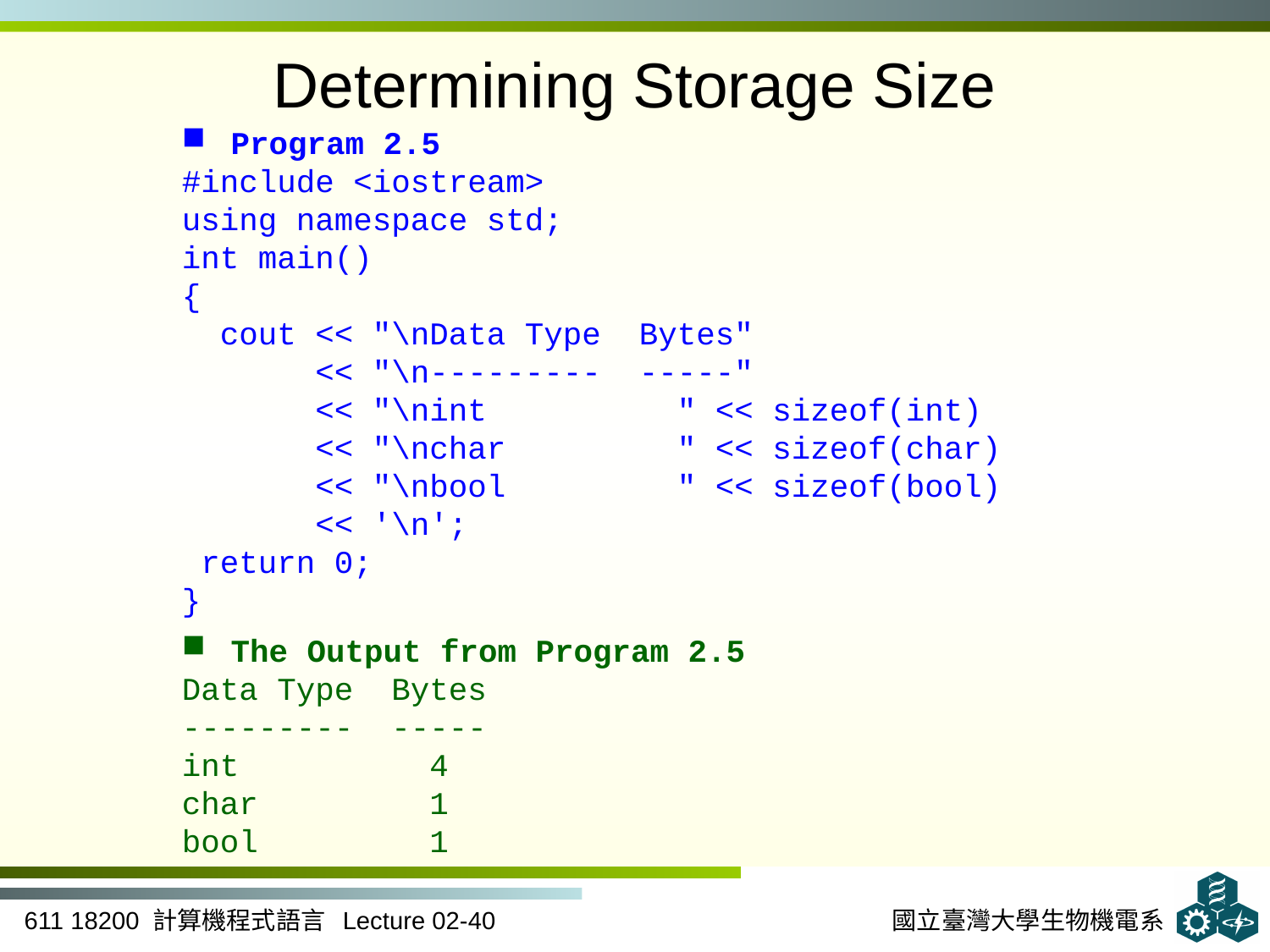

# Determining Storage Size
 Program 2.5
#include <iostream>
using namespace std;
int main()
{
  cout << "\nData Type  Bytes"
       << "\n---------  -----"
       << "\nint          " << sizeof(int)
       << "\nchar         " << sizeof(char)
       << "\nbool         " << sizeof(bool)
       << '\n';
 return 0;
}
 The Output from Program 2.5
Data Type  Bytes
---------  -----
int          4
char         1
bool         1